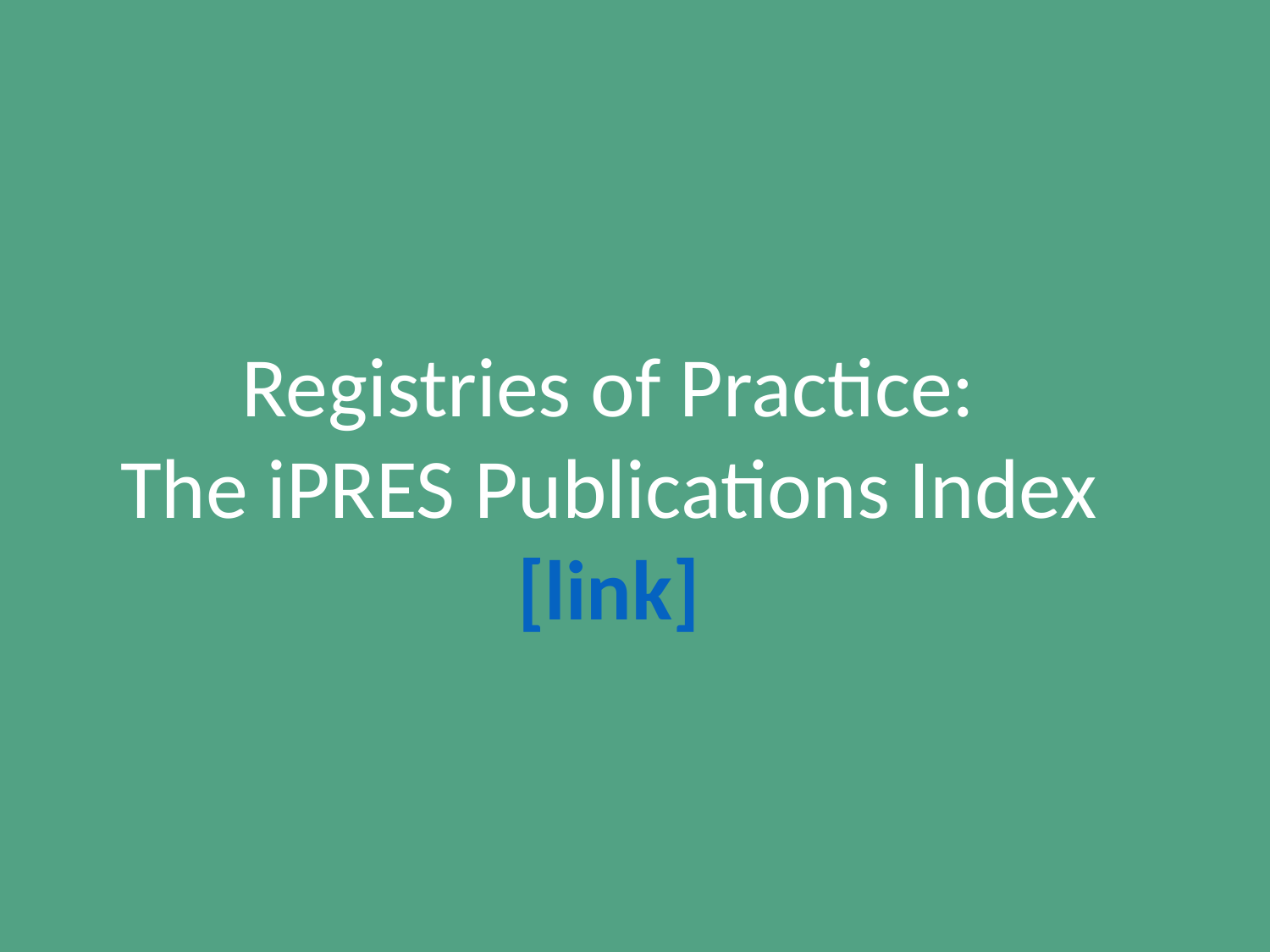

Registries of Practice:
The iPRES Publications Index
[link]